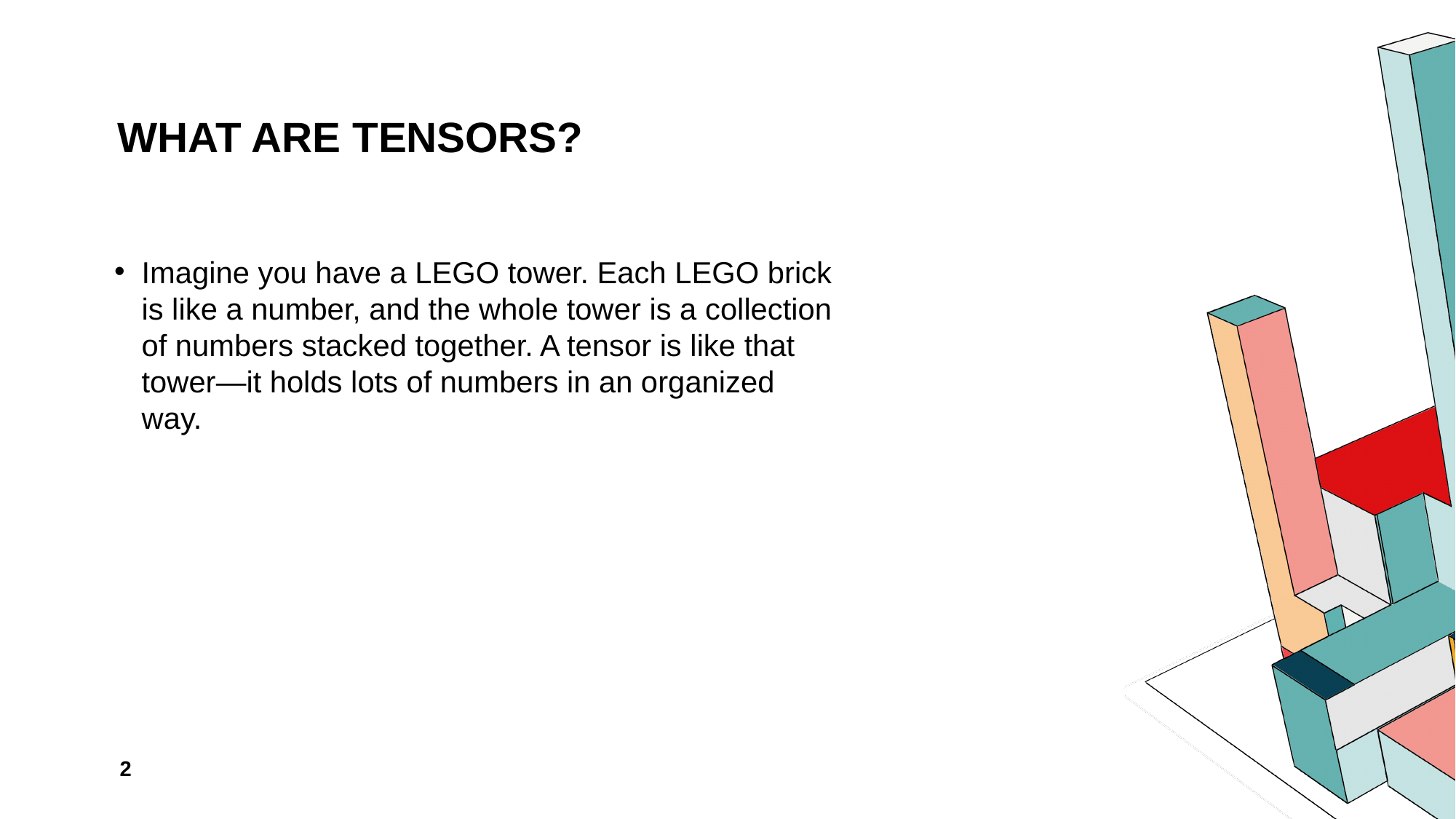

# What Are Tensors?
Imagine you have a LEGO tower. Each LEGO brick is like a number, and the whole tower is a collection of numbers stacked together. A tensor is like that tower—it holds lots of numbers in an organized way.
2